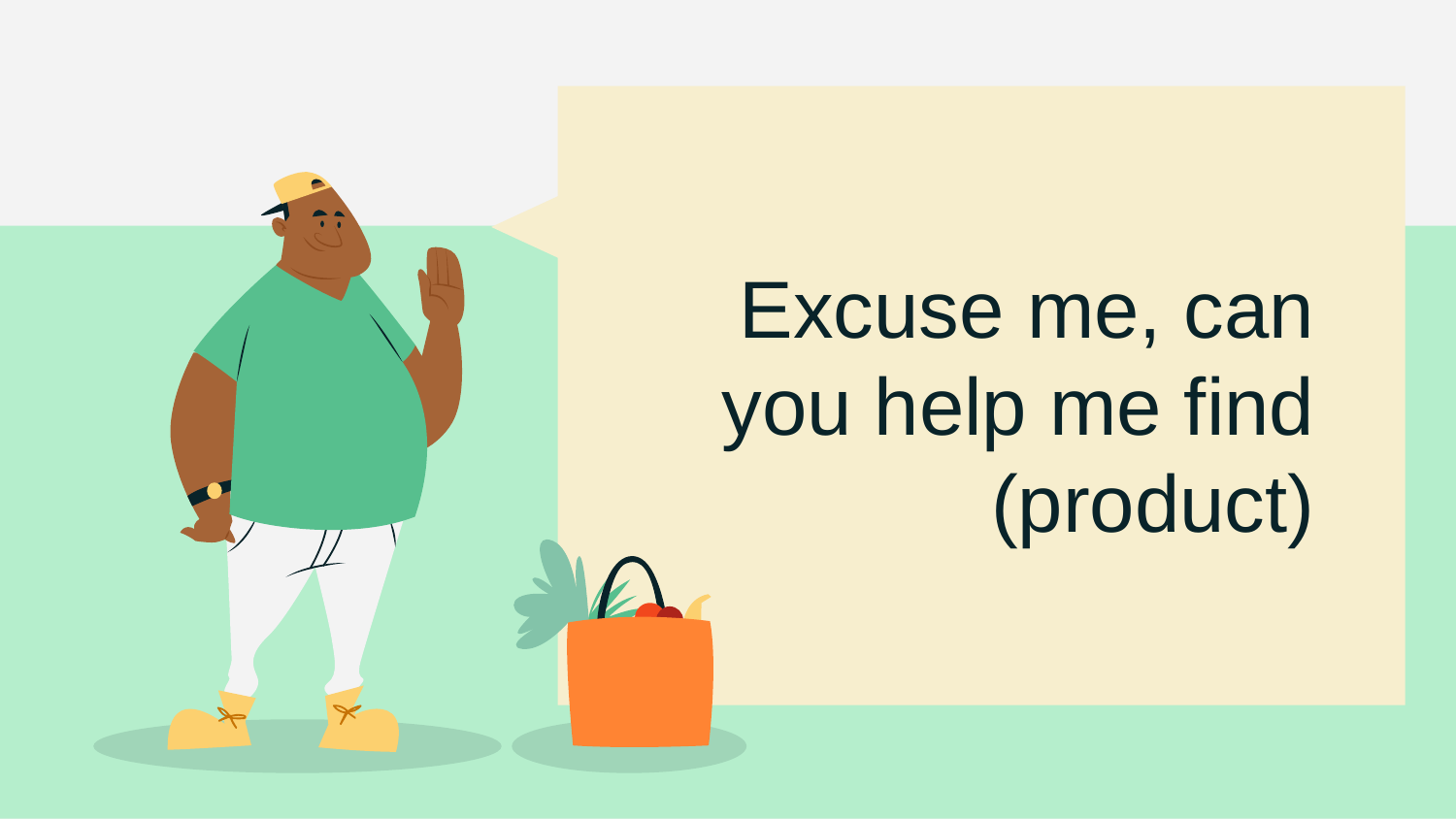

# Excuse me, can you help me find (product)